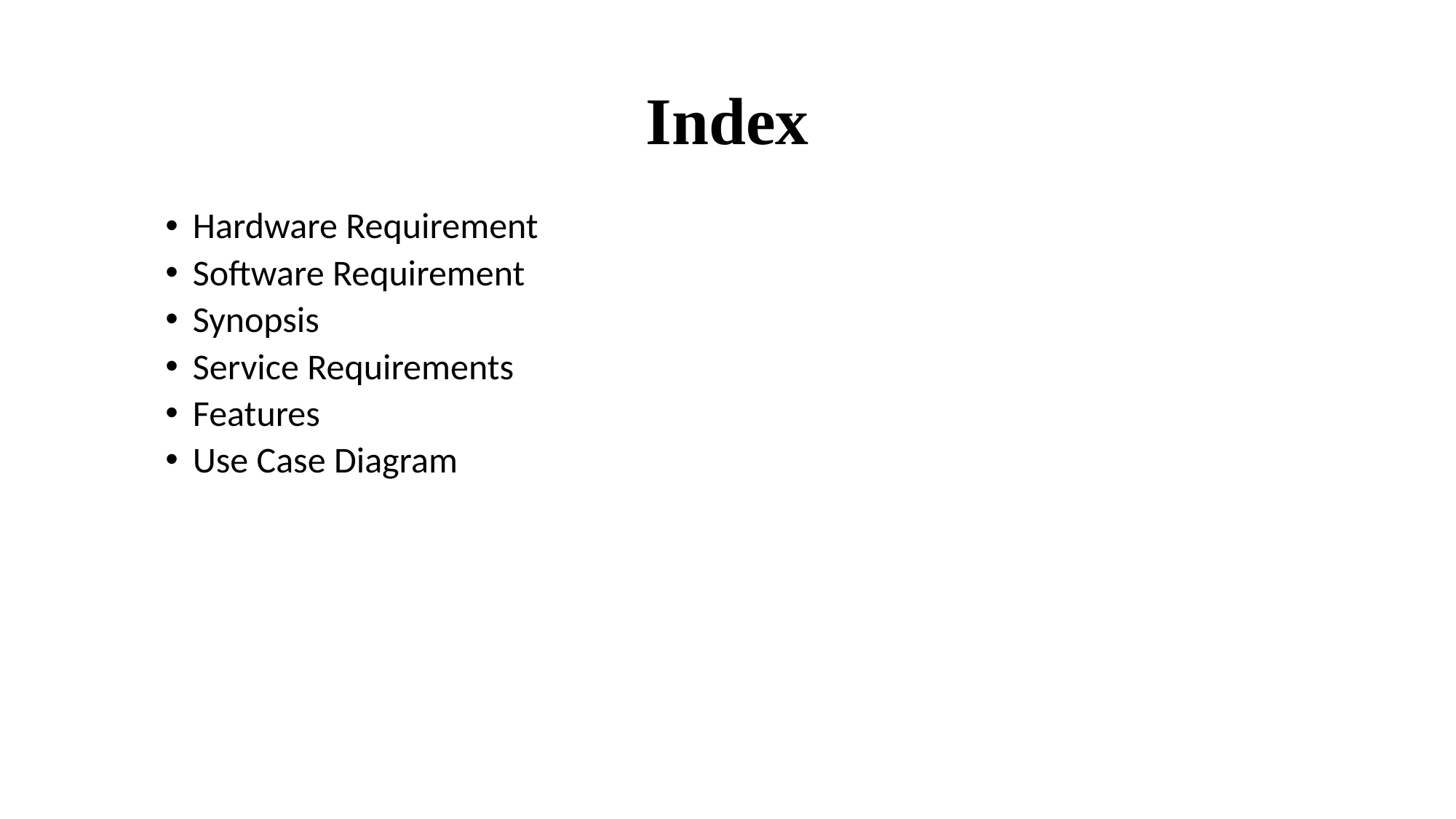

# Index
Hardware Requirement
Software Requirement
Synopsis
Service Requirements
Features
Use Case Diagram